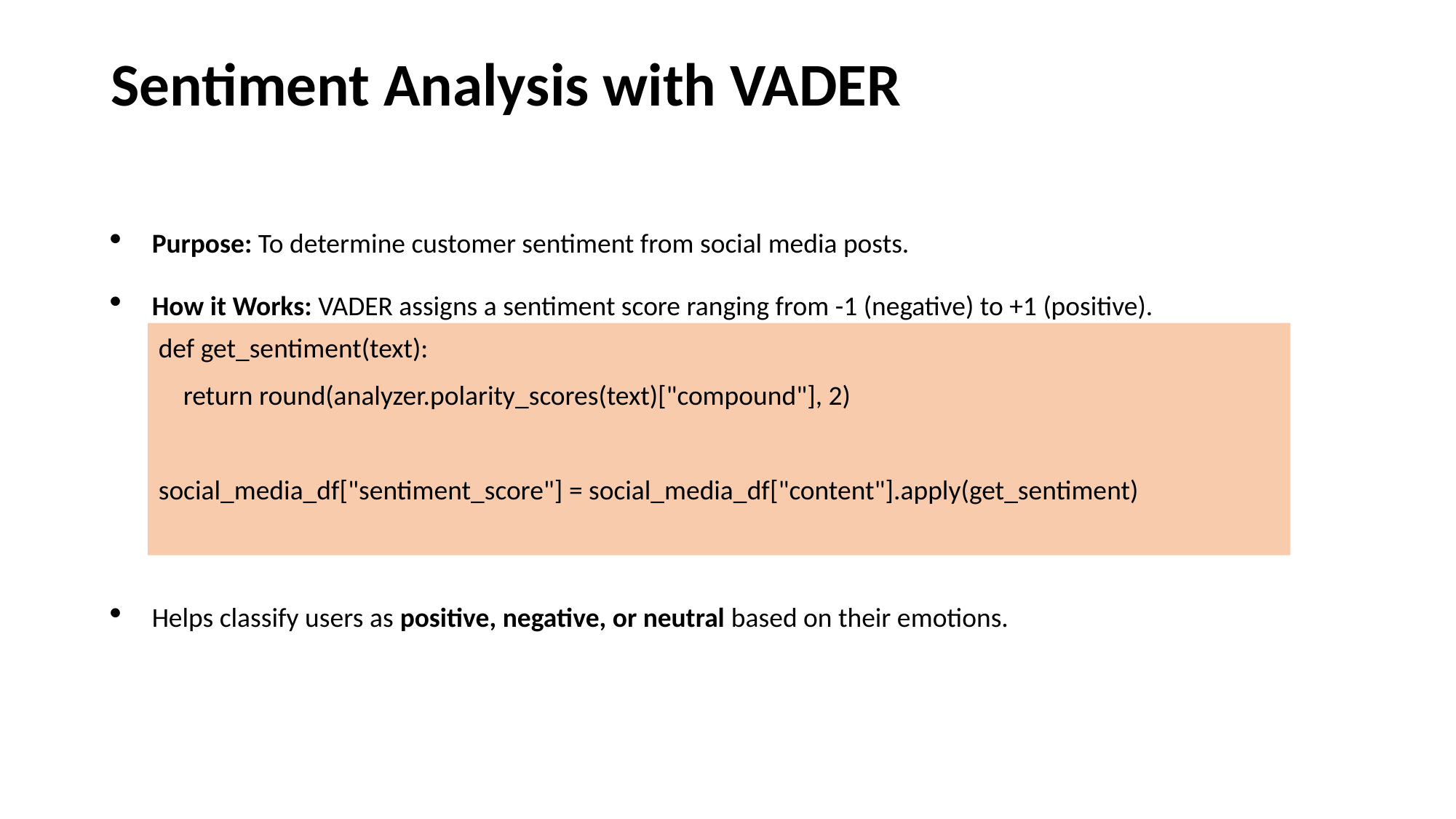

# Sentiment Analysis with VADER
Purpose: To determine customer sentiment from social media posts.
How it Works: VADER assigns a sentiment score ranging from -1 (negative) to +1 (positive).

Helps classify users as positive, negative, or neutral based on their emotions.

def get_sentiment(text):
    return round(analyzer.polarity_scores(text)["compound"], 2)

social_media_df["sentiment_score"] = social_media_df["content"].apply(get_sentiment)